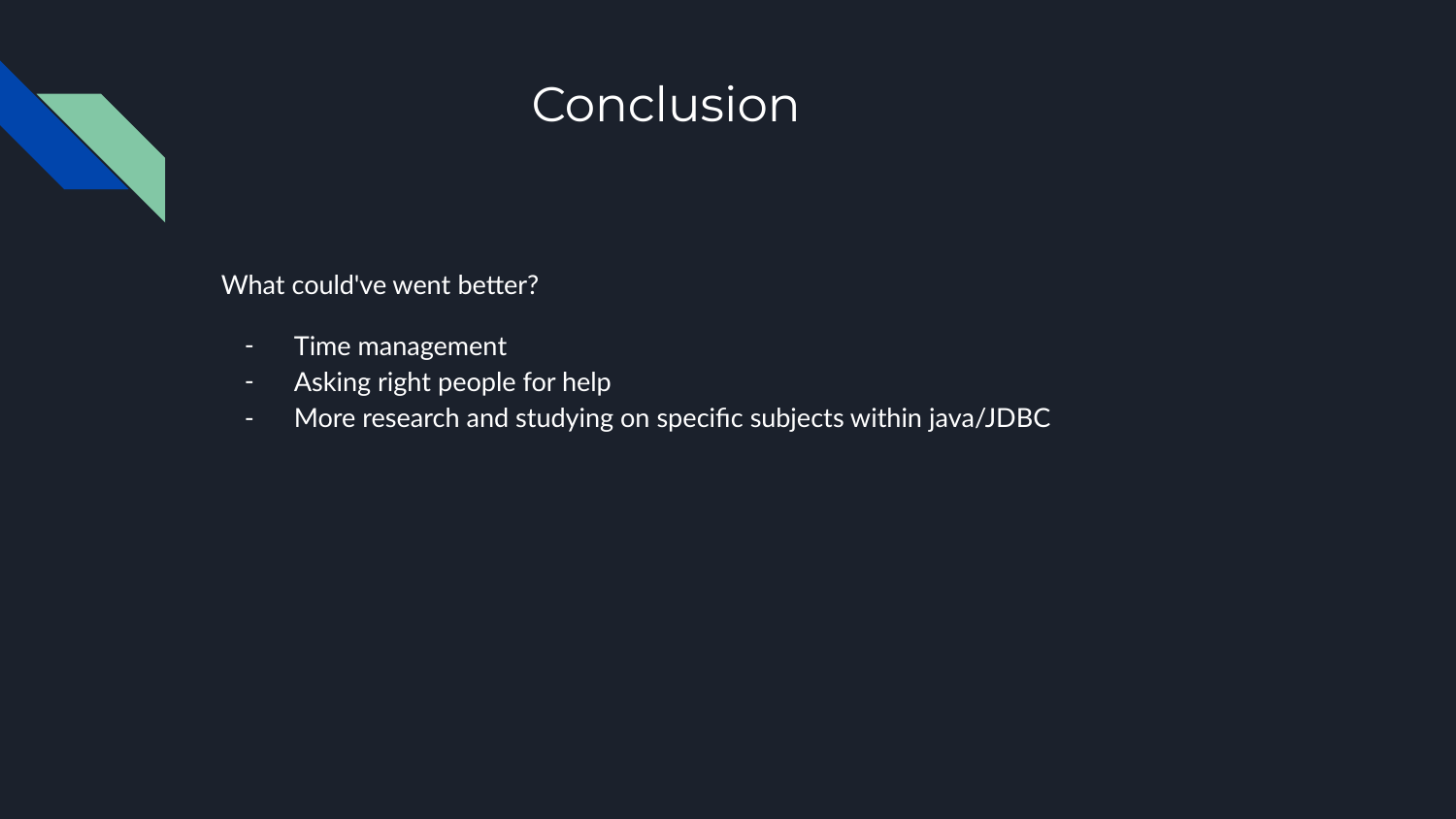

# Conclusion
What could've went better?
Time management
Asking right people for help
More research and studying on specific subjects within java/JDBC